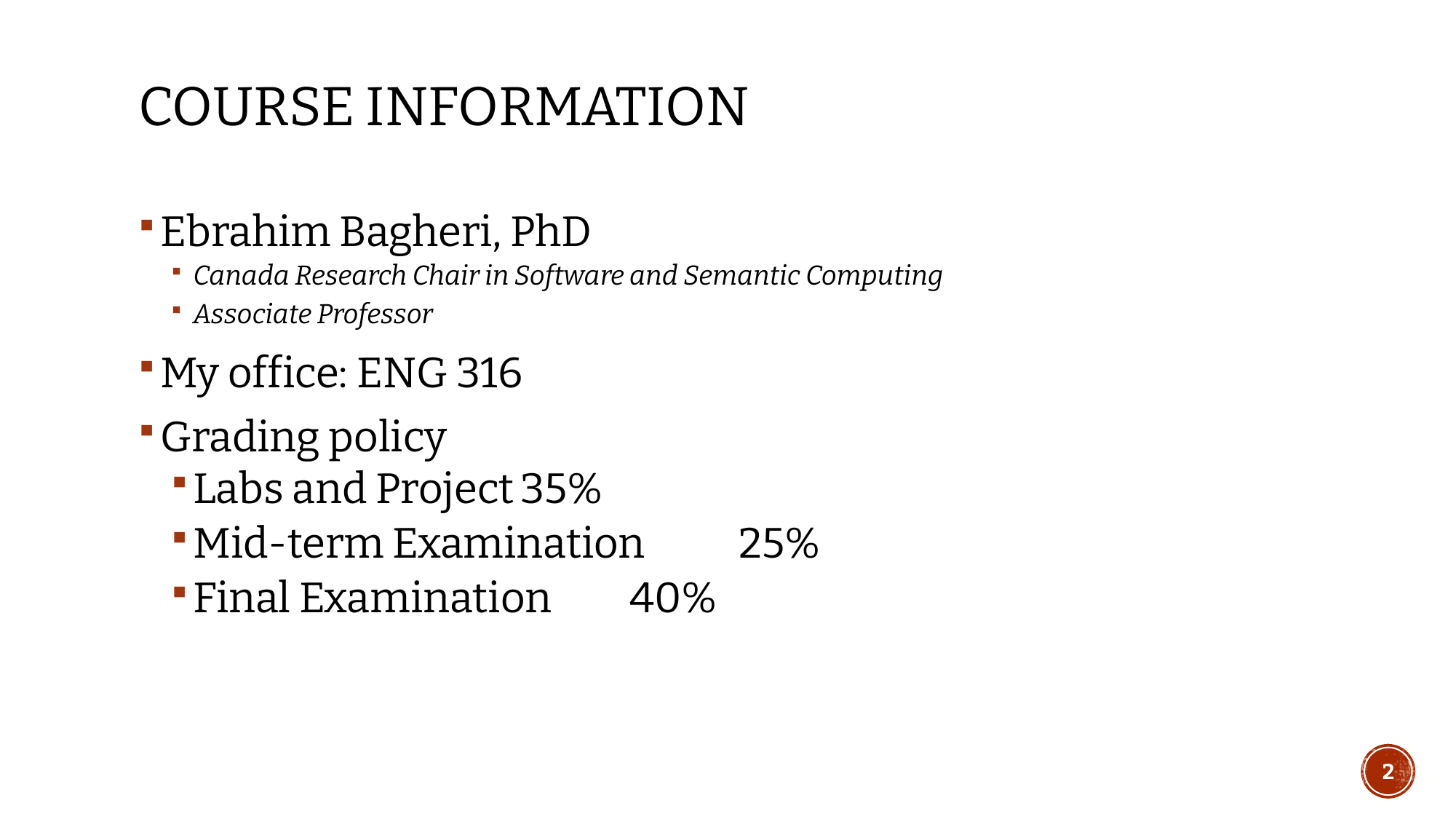

# Course Information
Ebrahim Bagheri, PhD
Canada Research Chair in Software and Semantic Computing
Associate Professor
My office: ENG 316
Grading policy
Labs and Project	35%
Mid-term Examination 	25%
Final Examination 	40%
2